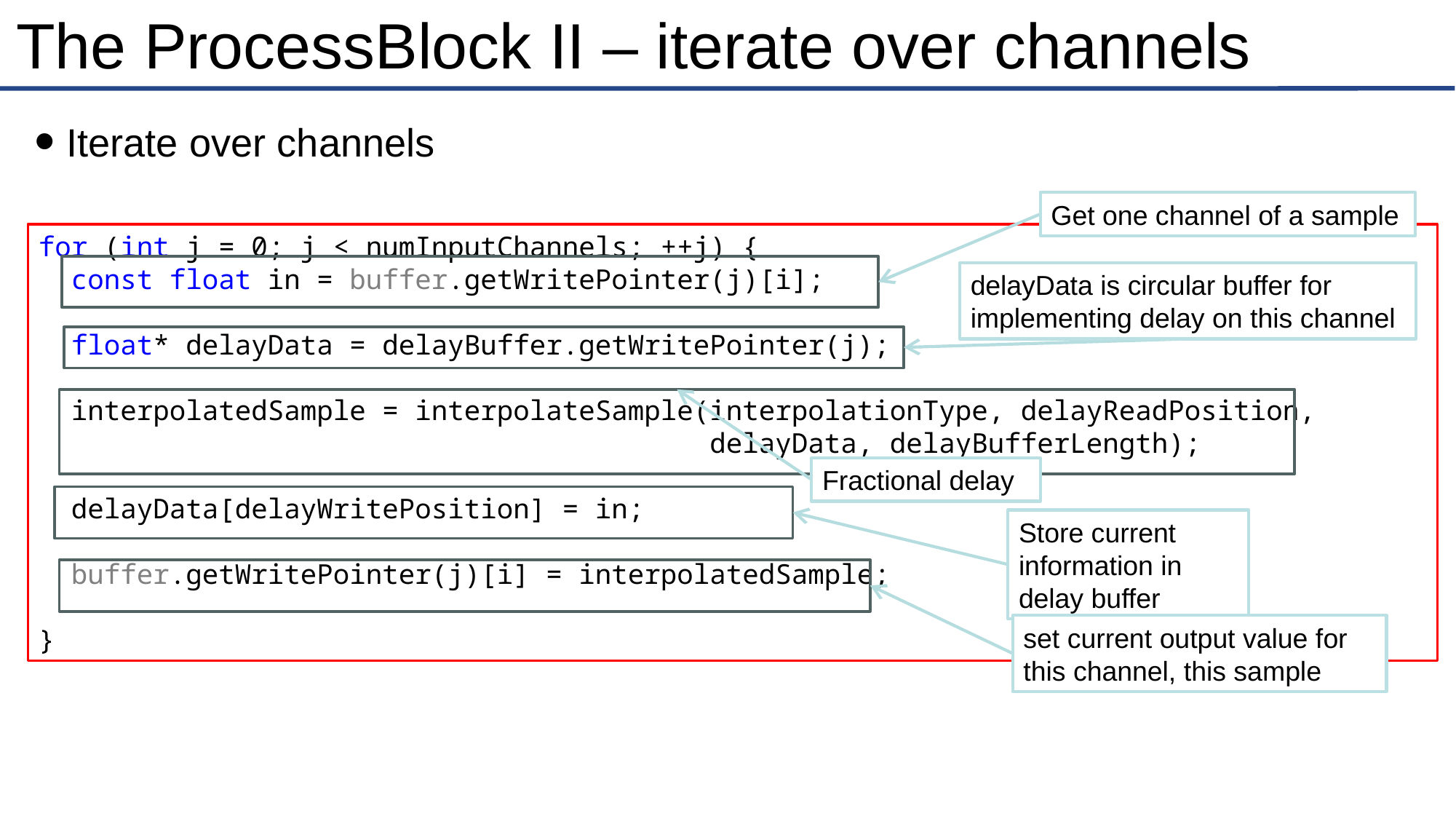

# The ProcessBlock II – iterate over channels
Iterate over channels
Get one channel of a sample
for (int j = 0; j < numInputChannels; ++j) {
  const float in = buffer.getWritePointer(j)[i];

  float* delayData = delayBuffer.getWritePointer(j);

  interpolatedSample = interpolateSample(interpolationType, delayReadPosition,
                                         delayData, delayBufferLength);

  delayData[delayWritePosition] = in;

  buffer.getWritePointer(j)[i] = interpolatedSample;

}

delayData is circular buffer for implementing delay on this channel

Fractional delay

Store current information in delay buffer

set current output value for this channel, this sample